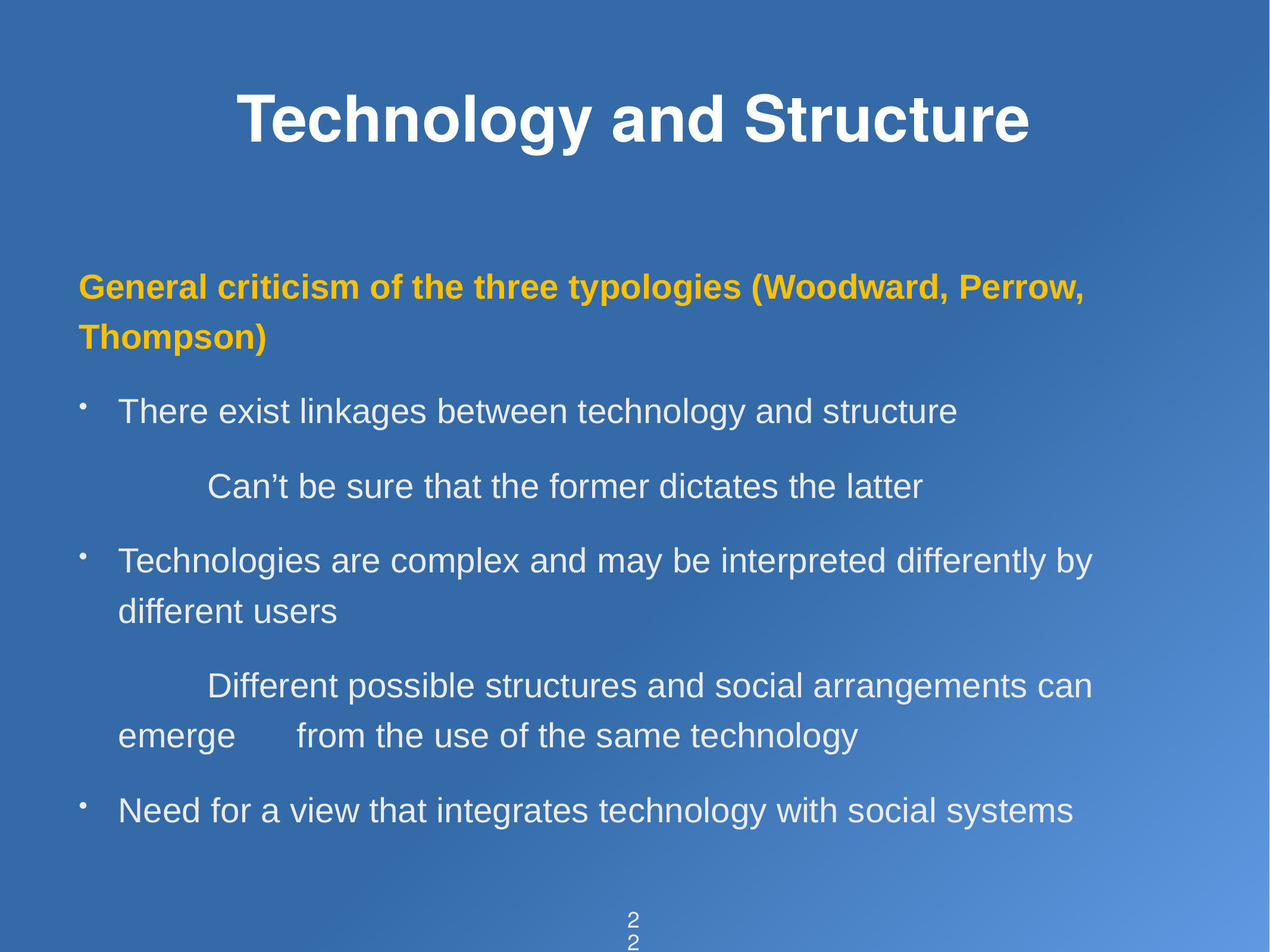

# Technology and Structure
General criticism of the three typologies (Woodward, Perrow, Thompson)
There exist linkages between technology and structure
	Can’t be sure that the former dictates the latter
Technologies are complex and may be interpreted differently by different users
	Different possible structures and social arrangements can emerge 	from the use of the same technology
Need for a view that integrates technology with social systems
22